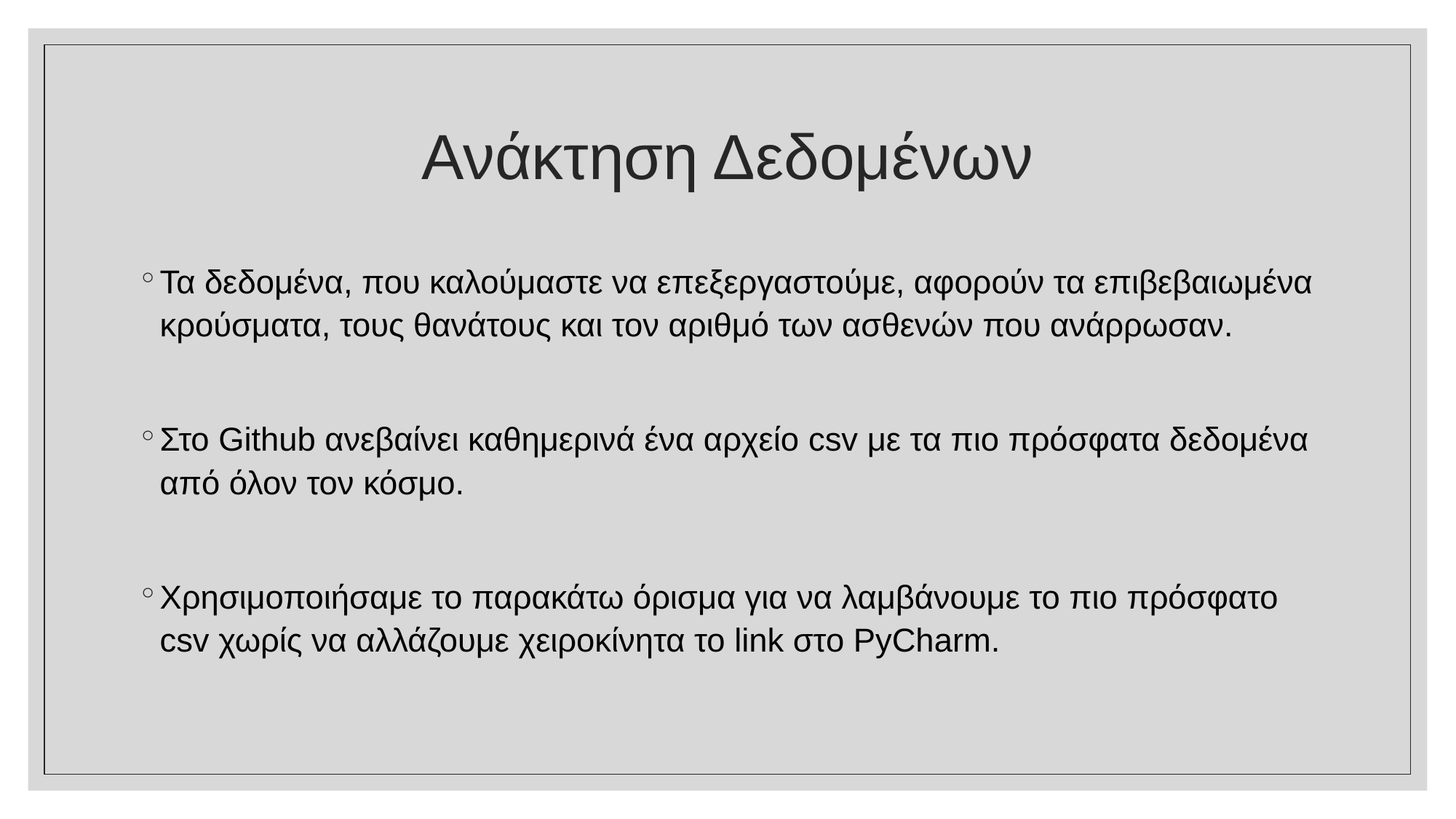

# Ανάκτηση Δεδομένων
Τα δεδομένα, που καλούμαστε να επεξεργαστούμε, αφορούν τα επιβεβαιωμένα κρούσματα, τους θανάτους και τον αριθμό των ασθενών που ανάρρωσαν.

Στο Github ανεβαίνει καθημερινά ένα αρχείο csv με τα πιο πρόσφατα δεδομένα από όλον τον κόσμο.

Χρησιμοποιήσαμε το παρακάτω όρισμα για να λαμβάνουμε το πιο πρόσφατο csv χωρίς να αλλάζουμε χειροκίνητα το link στο PyCharm.